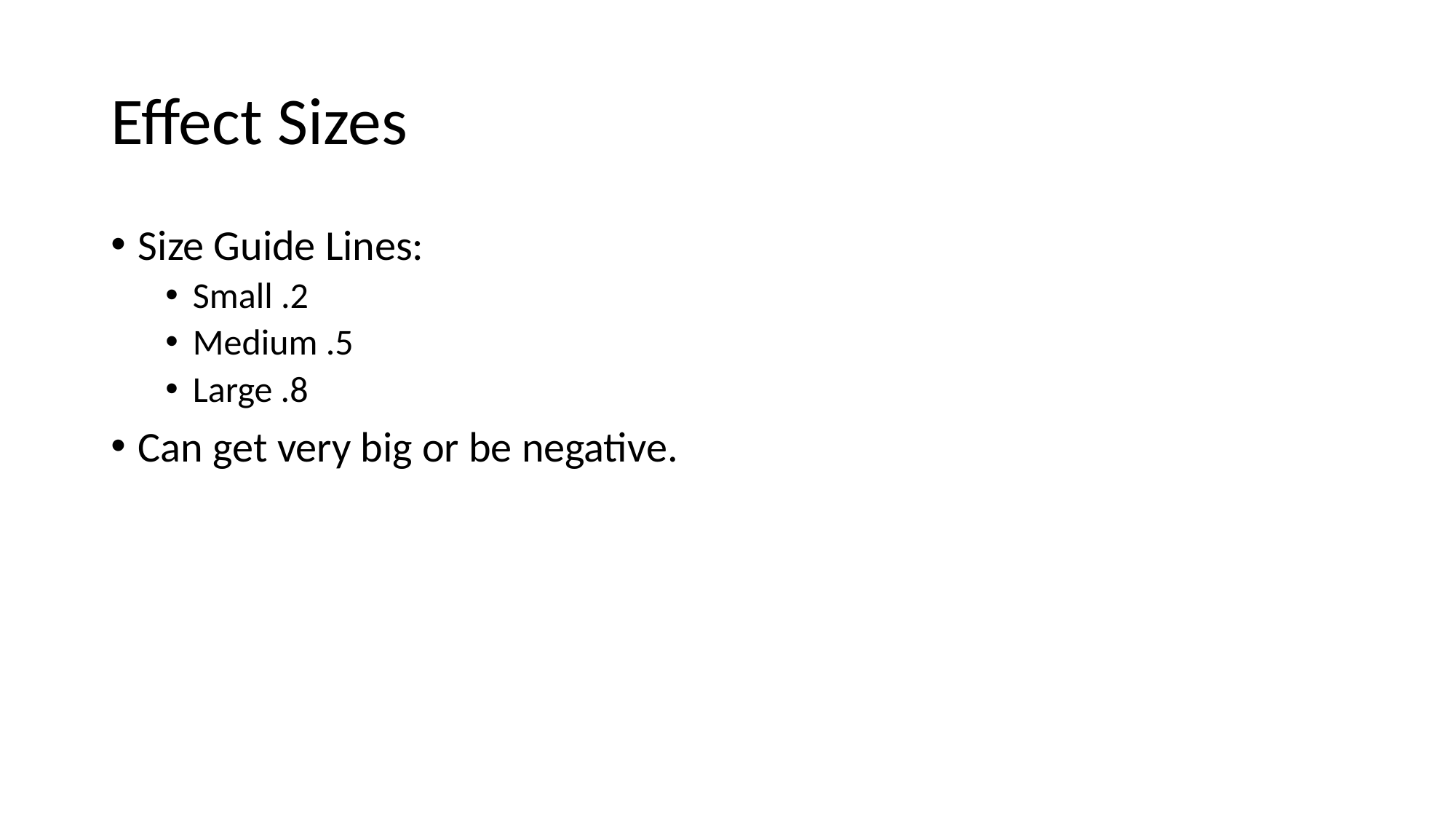

# Effect Sizes
Size Guide Lines:
Small .2
Medium .5
Large .8
Can get very big or be negative.